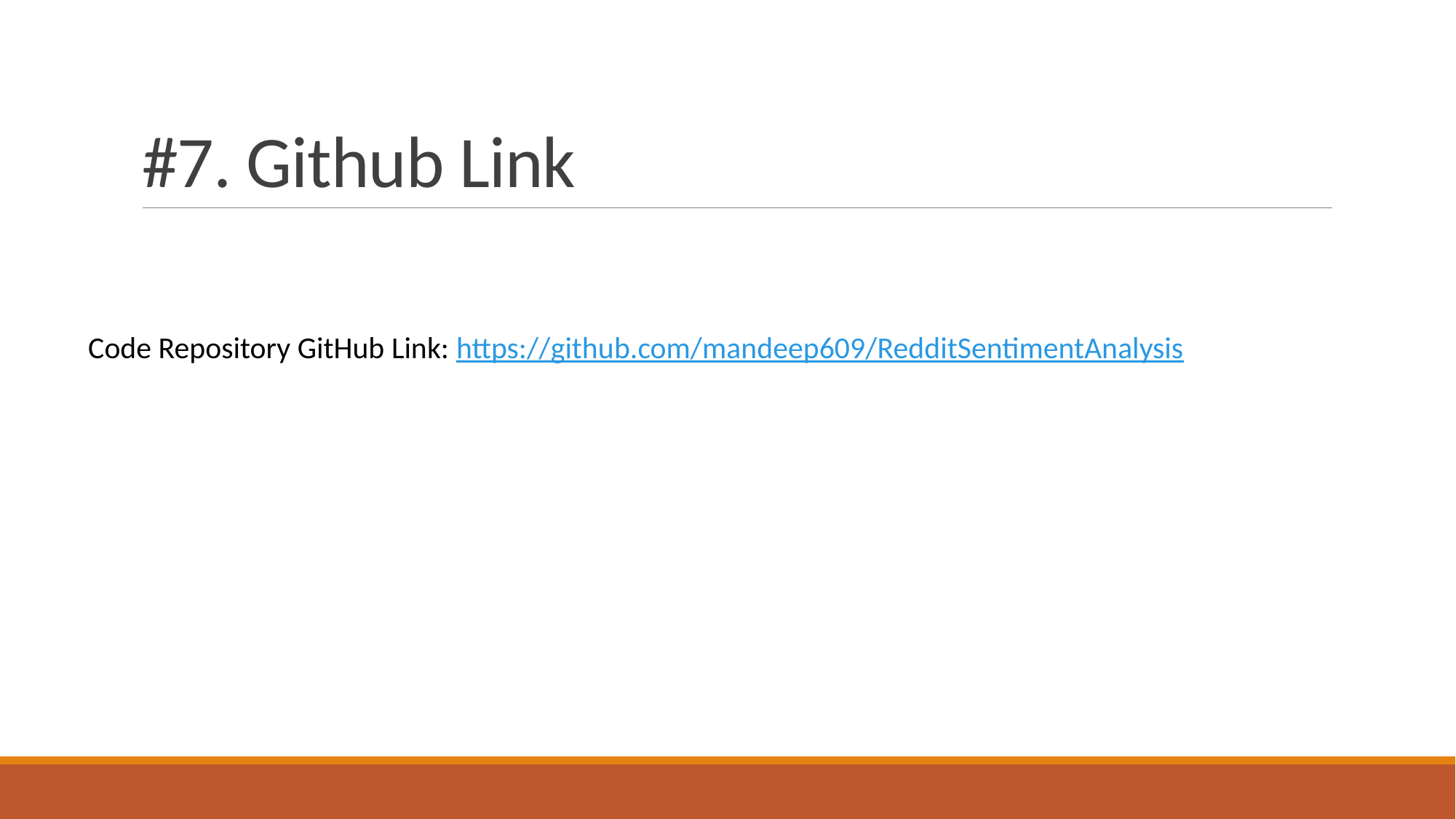

# #7. Github Link
Code Repository GitHub Link: https://github.com/mandeep609/RedditSentimentAnalysis